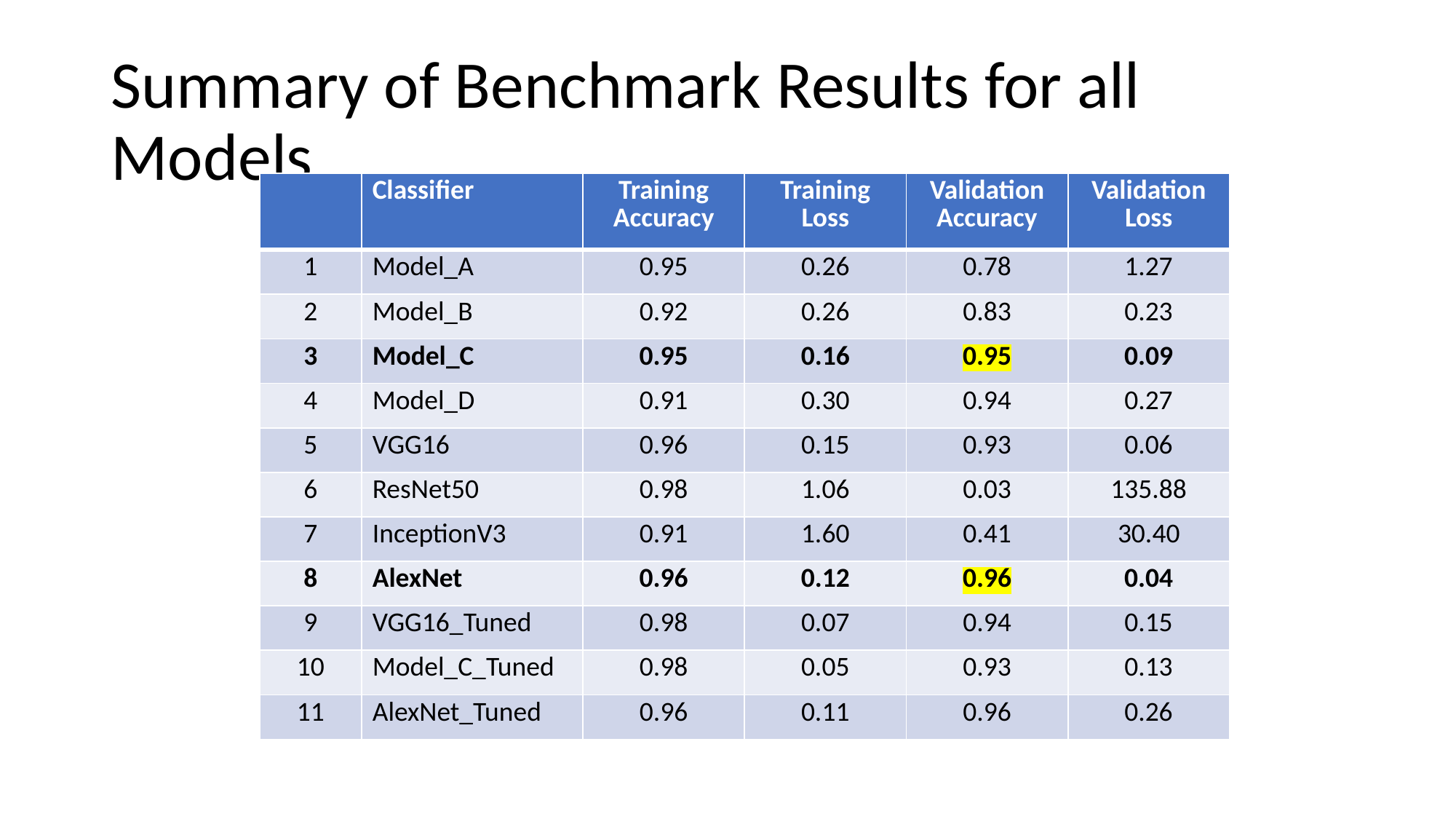

# Summary of Benchmark Results for all Models
|  | Classifier | Training Accuracy | Training Loss | Validation Accuracy | Validation Loss |
| --- | --- | --- | --- | --- | --- |
| 1 | Model\_A | 0.95 | 0.26 | 0.78 | 1.27 |
| 2 | Model\_B | 0.92 | 0.26 | 0.83 | 0.23 |
| 3 | Model\_C | 0.95 | 0.16 | 0.95 | 0.09 |
| 4 | Model\_D | 0.91 | 0.30 | 0.94 | 0.27 |
| 5 | VGG16 | 0.96 | 0.15 | 0.93 | 0.06 |
| 6 | ResNet50 | 0.98 | 1.06 | 0.03 | 135.88 |
| 7 | InceptionV3 | 0.91 | 1.60 | 0.41 | 30.40 |
| 8 | AlexNet | 0.96 | 0.12 | 0.96 | 0.04 |
| 9 | VGG16\_Tuned | 0.98 | 0.07 | 0.94 | 0.15 |
| 10 | Model\_C\_Tuned | 0.98 | 0.05 | 0.93 | 0.13 |
| 11 | AlexNet\_Tuned | 0.96 | 0.11 | 0.96 | 0.26 |